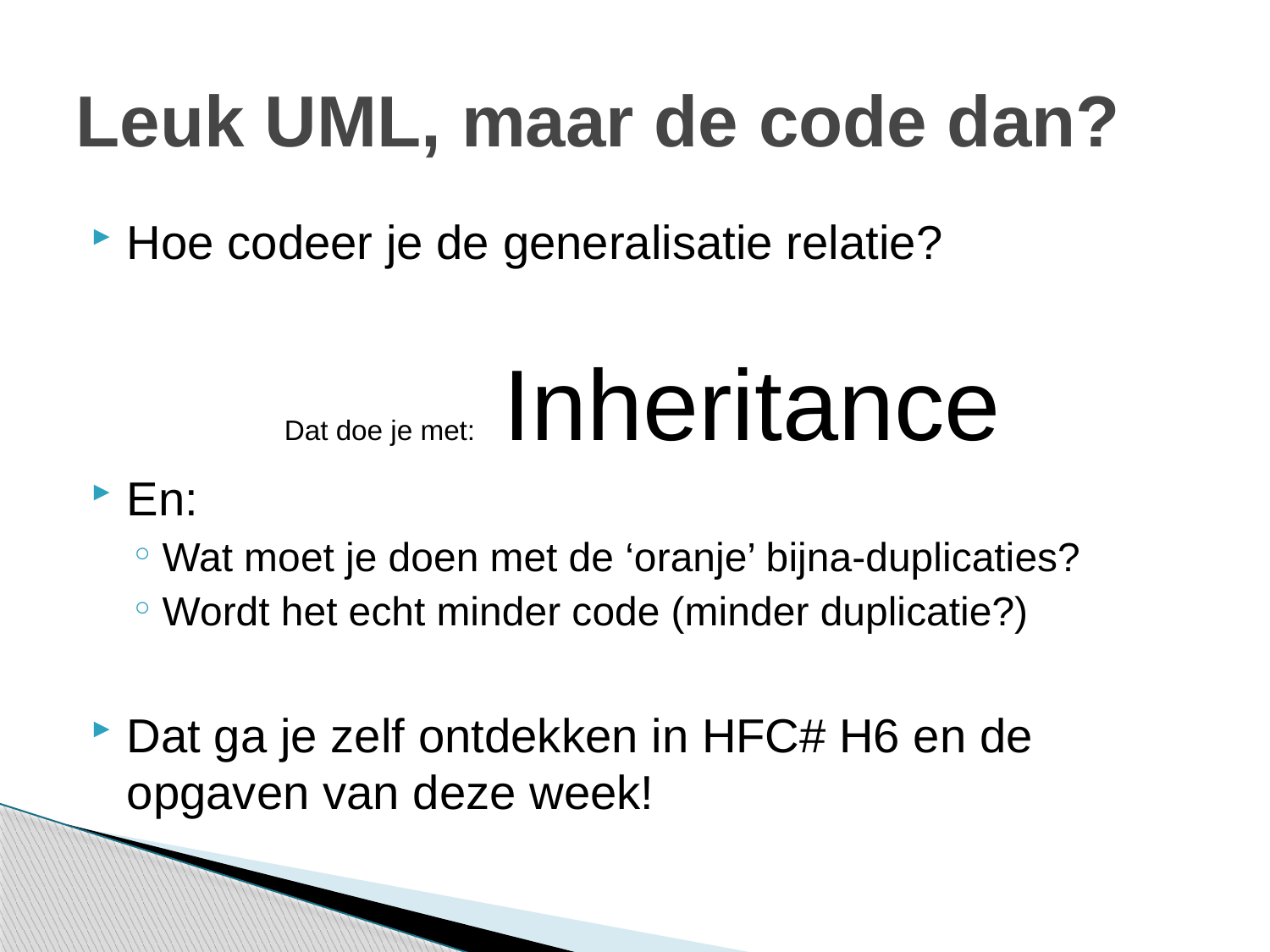

# Leuk UML, maar de code dan?
Hoe codeer je de generalisatie relatie?

Dat doe je met: Inheritance
En:
Wat moet je doen met de ‘oranje’ bijna-duplicaties?
Wordt het echt minder code (minder duplicatie?)

Dat ga je zelf ontdekken in HFC# H6 en de opgaven van deze week!